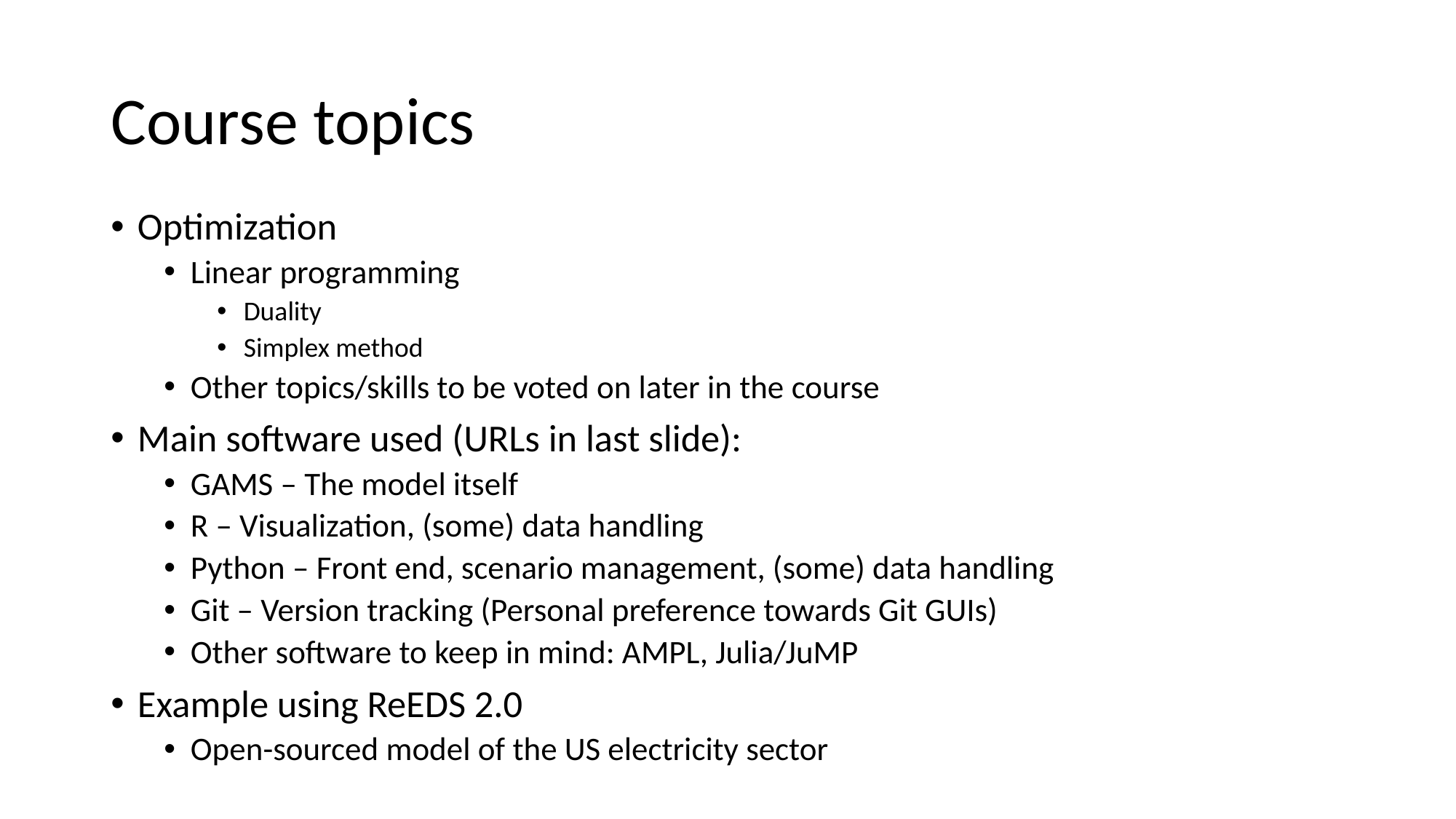

# Course topics
Optimization
Linear programming
Duality
Simplex method
Other topics/skills to be voted on later in the course
Main software used (URLs in last slide):
GAMS – The model itself
R – Visualization, (some) data handling
Python – Front end, scenario management, (some) data handling
Git – Version tracking (Personal preference towards Git GUIs)
Other software to keep in mind: AMPL, Julia/JuMP
Example using ReEDS 2.0
Open-sourced model of the US electricity sector